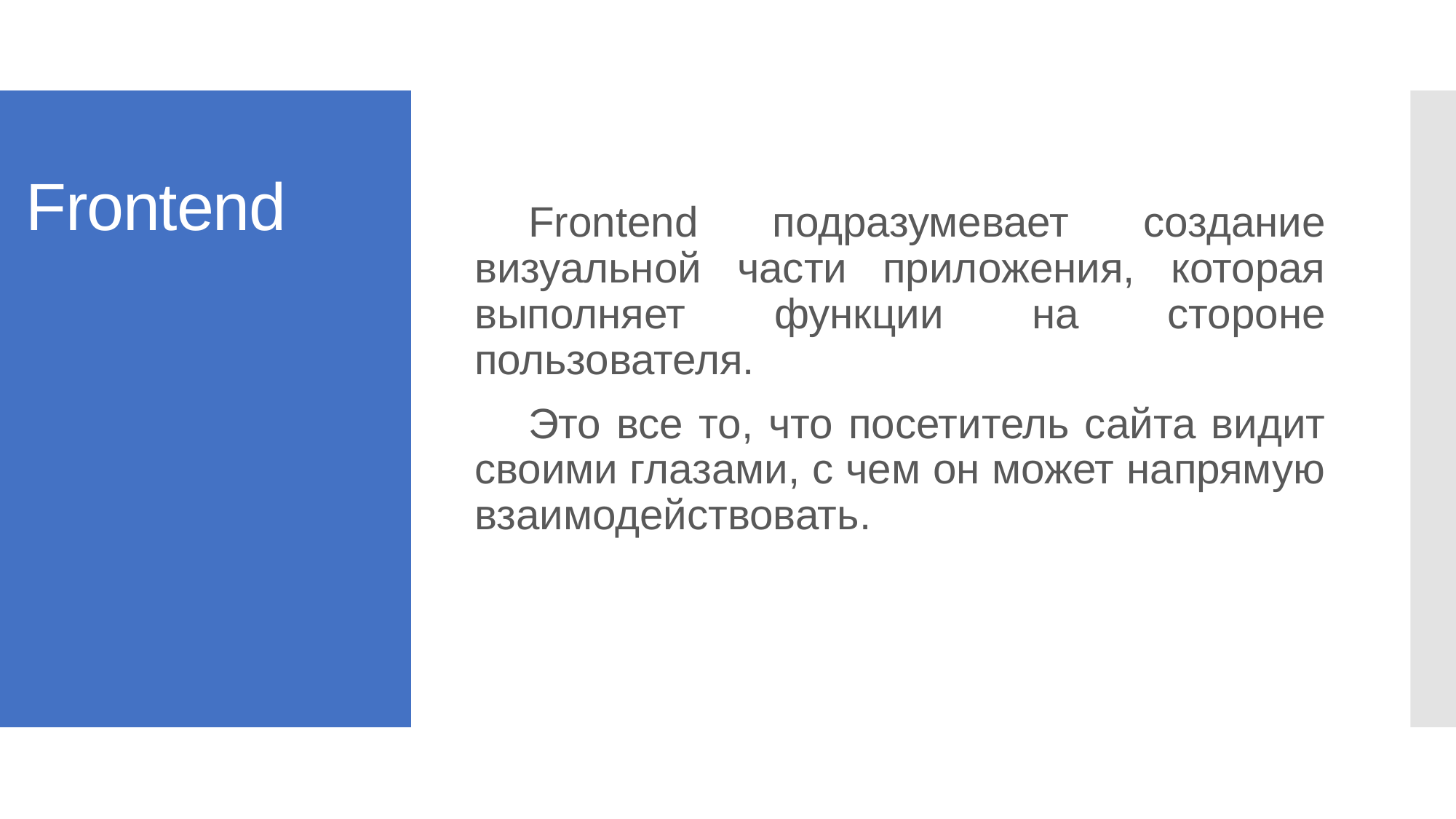

# Frontend
Frontend подразумевает создание визуальной части приложения, которая выполняет функции на стороне пользователя.
Это все то, что посетитель сайта видит своими глазами, с чем он может напрямую взаимодействовать.